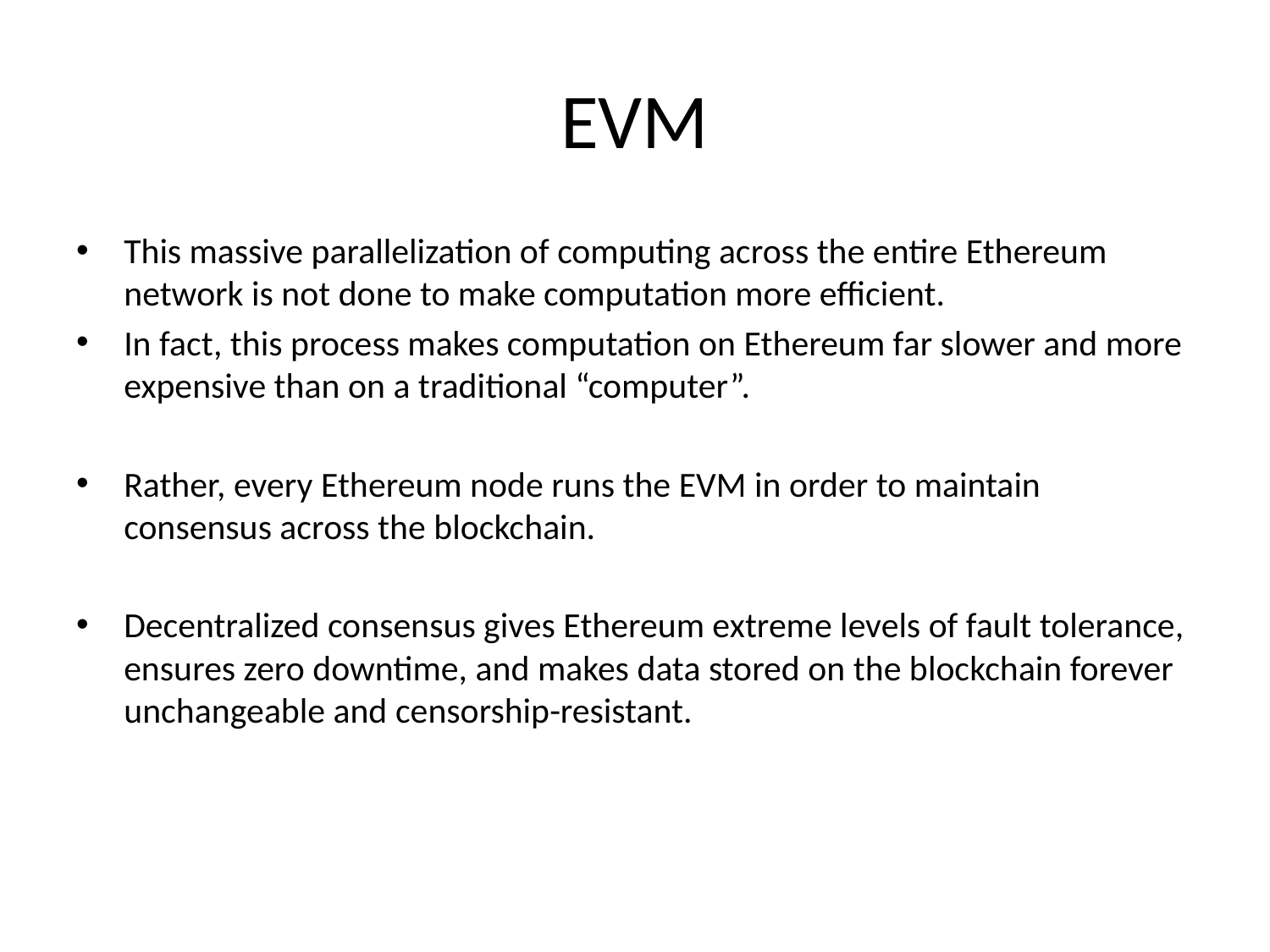

# EVM
This massive parallelization of computing across the entire Ethereum network is not done to make computation more efficient.
In fact, this process makes computation on Ethereum far slower and more expensive than on a traditional “computer”.

Rather, every Ethereum node runs the EVM in order to maintain consensus across the blockchain.

Decentralized consensus gives Ethereum extreme levels of fault tolerance, ensures zero downtime, and makes data stored on the blockchain forever unchangeable and censorship-resistant.